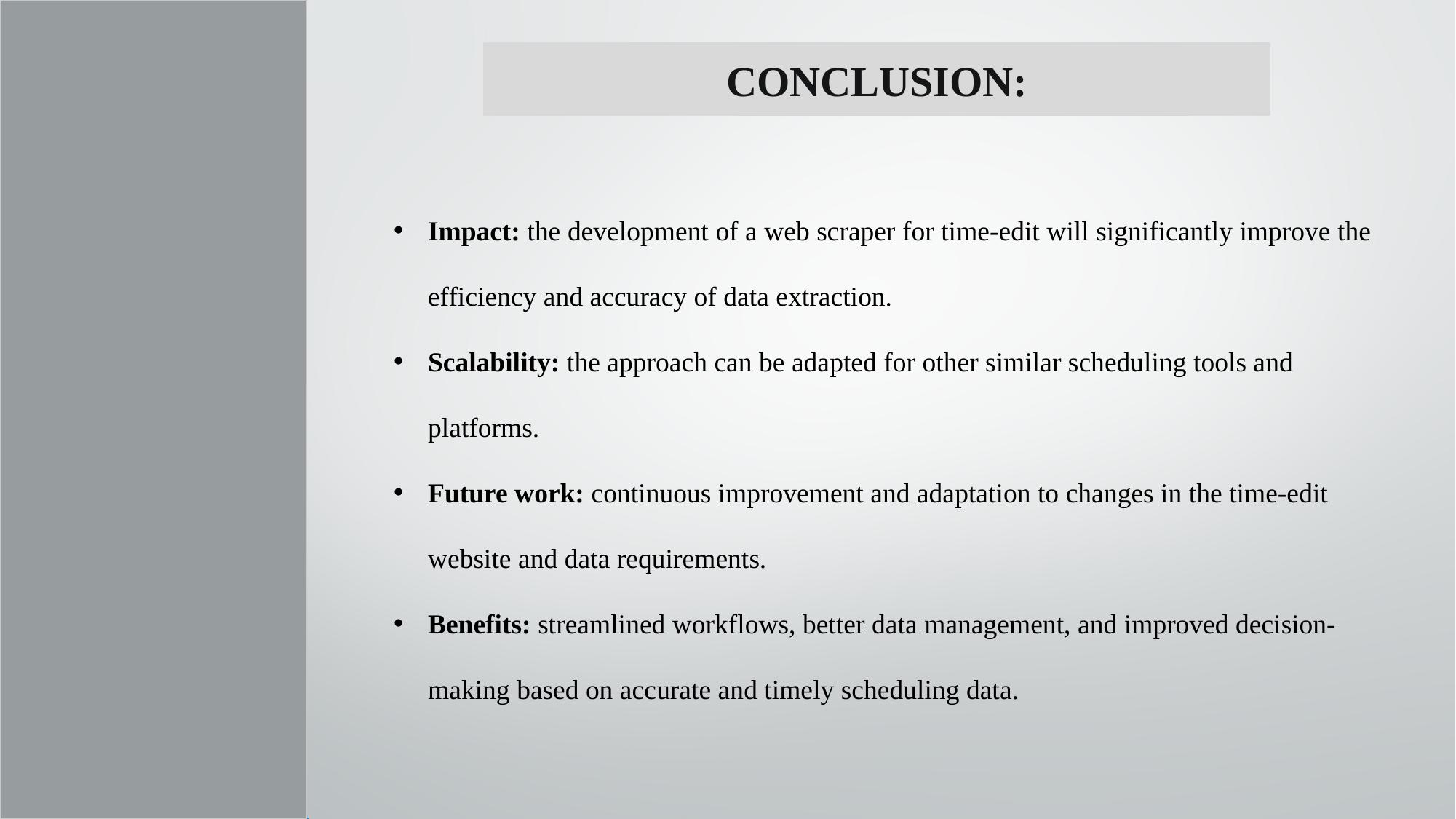

CONCLUSION:
Impact: the development of a web scraper for time-edit will significantly improve the efficiency and accuracy of data extraction.
Scalability: the approach can be adapted for other similar scheduling tools and platforms.
Future work: continuous improvement and adaptation to changes in the time-edit website and data requirements.
Benefits: streamlined workflows, better data management, and improved decision-making based on accurate and timely scheduling data.